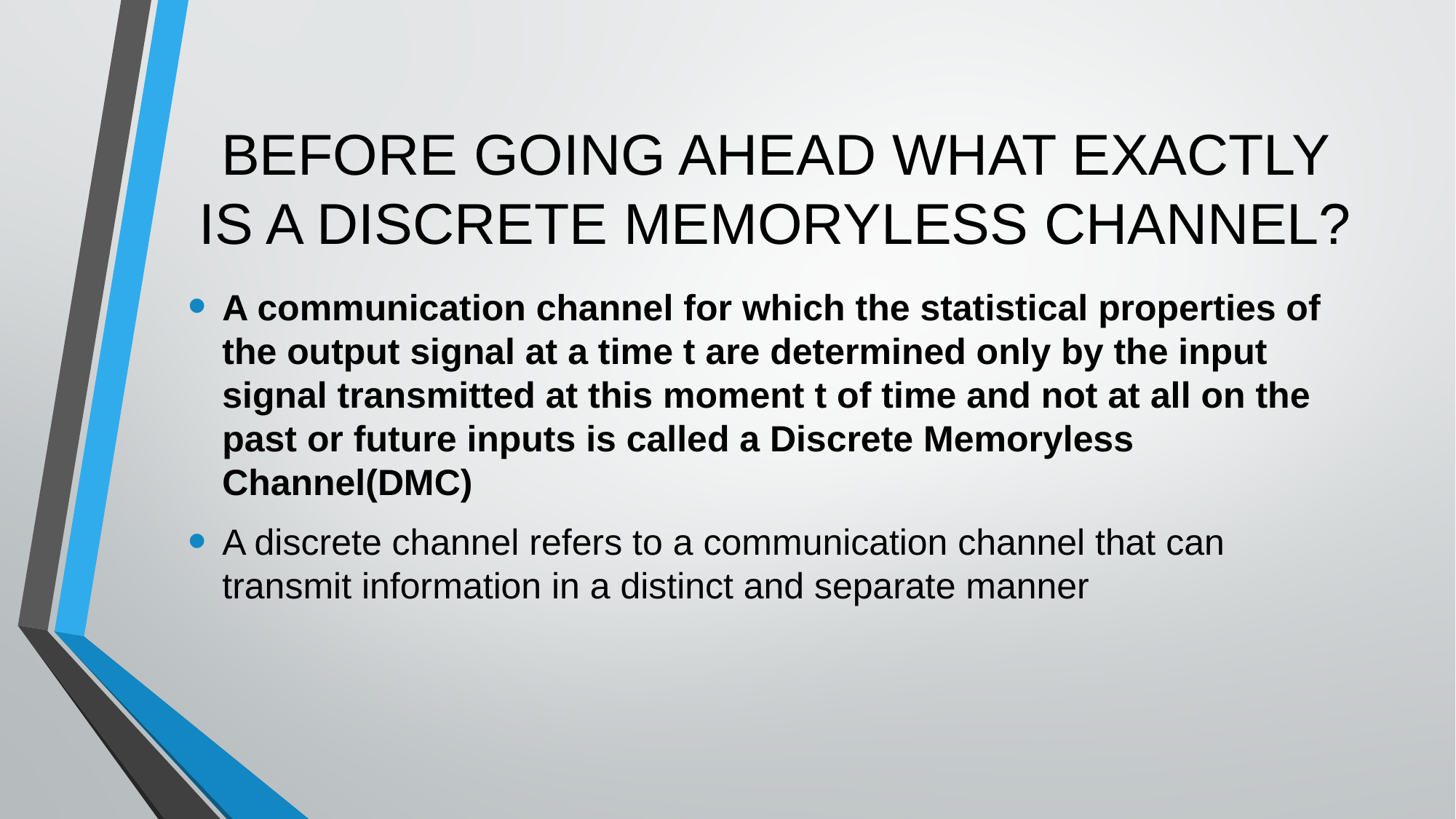

# BEFORE GOING AHEAD WHAT EXACTLY IS A DISCRETE MEMORYLESS CHANNEL?
A communication channel for which the statistical properties of the output signal at a time t are determined only by the input signal transmitted at this moment t of time and not at all on the past or future inputs is called a Discrete Memoryless Channel(DMC)
A discrete channel refers to a communication channel that can transmit information in a distinct and separate manner